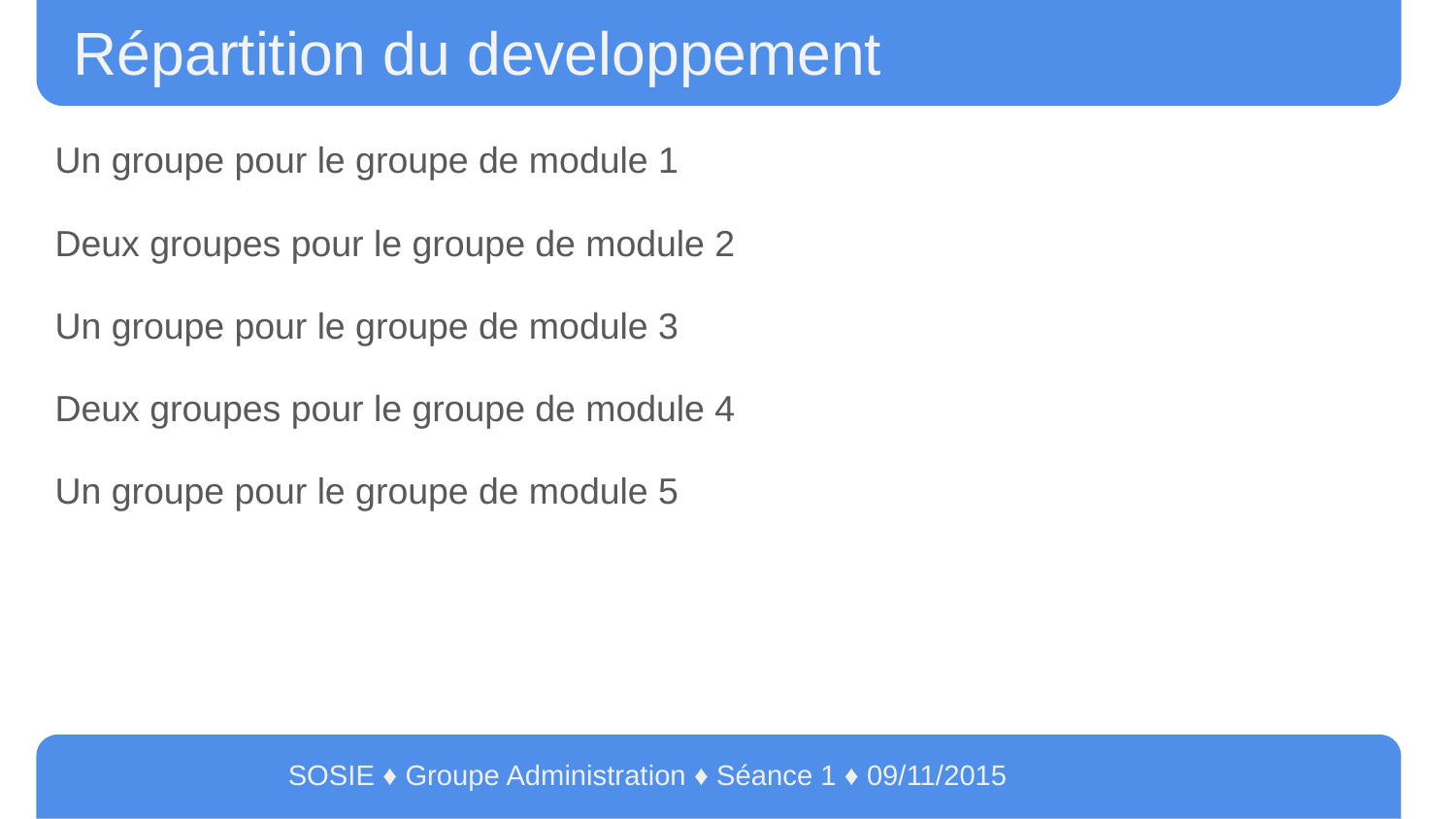

# Répartition du developpement
Un groupe pour le groupe de module 1
Deux groupes pour le groupe de module 2
Un groupe pour le groupe de module 3
Deux groupes pour le groupe de module 4
Un groupe pour le groupe de module 5